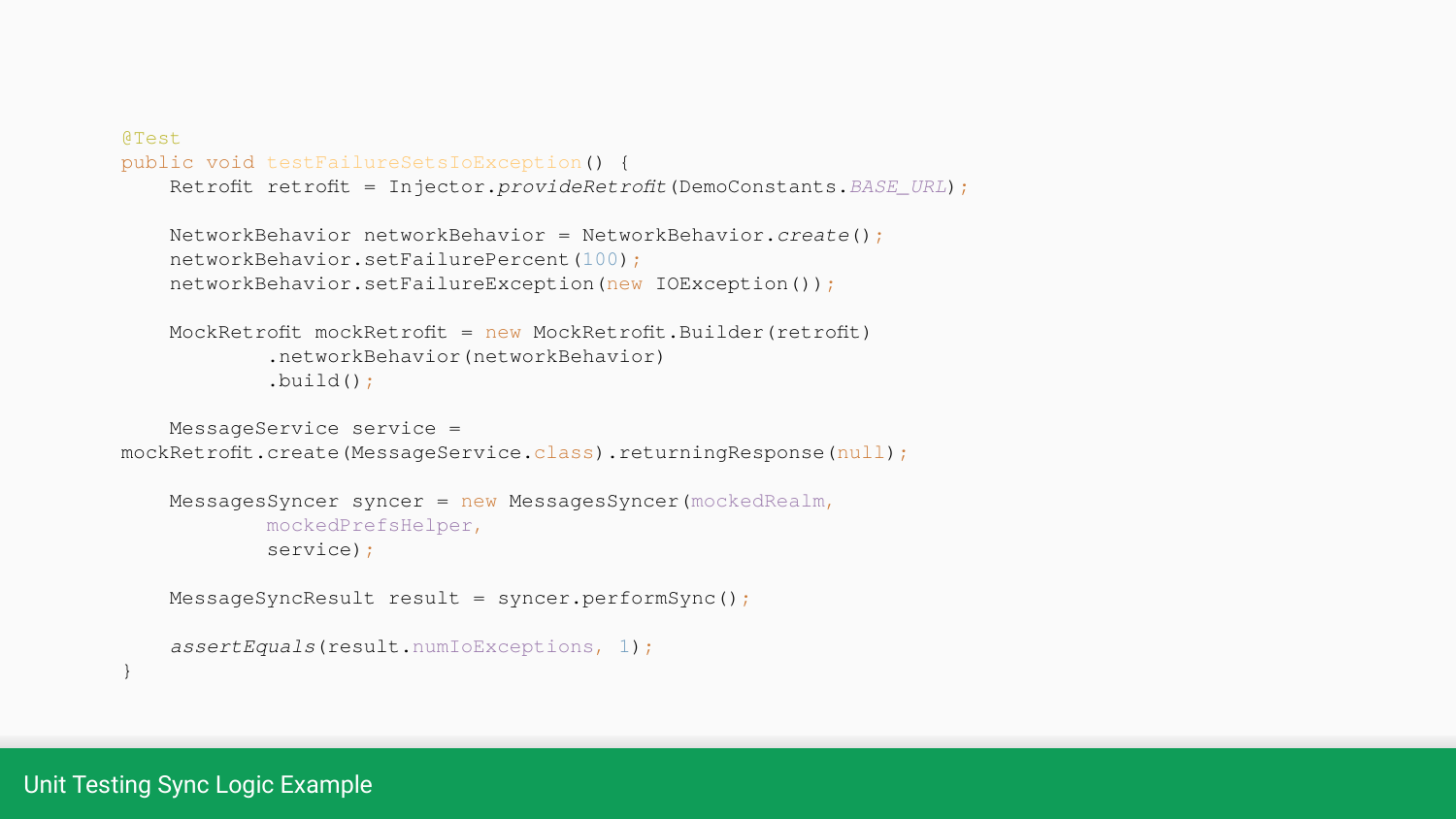

@Test
public void testFailureSetsIoException() {
    Retrofit retrofit = Injector.provideRetrofit(DemoConstants.BASE_URL);
    NetworkBehavior networkBehavior = NetworkBehavior.create();
    networkBehavior.setFailurePercent(100);
    networkBehavior.setFailureException(new IOException());
    MockRetrofit mockRetrofit = new MockRetrofit.Builder(retrofit)
            .networkBehavior(networkBehavior)
            .build();
    MessageService service = mockRetrofit.create(MessageService.class).returningResponse(null);
    MessagesSyncer syncer = new MessagesSyncer(mockedRealm,
            mockedPrefsHelper,
            service);
    MessageSyncResult result = syncer.performSync();
    assertEquals(result.numIoExceptions, 1);
}
Unit Testing Sync Logic Example